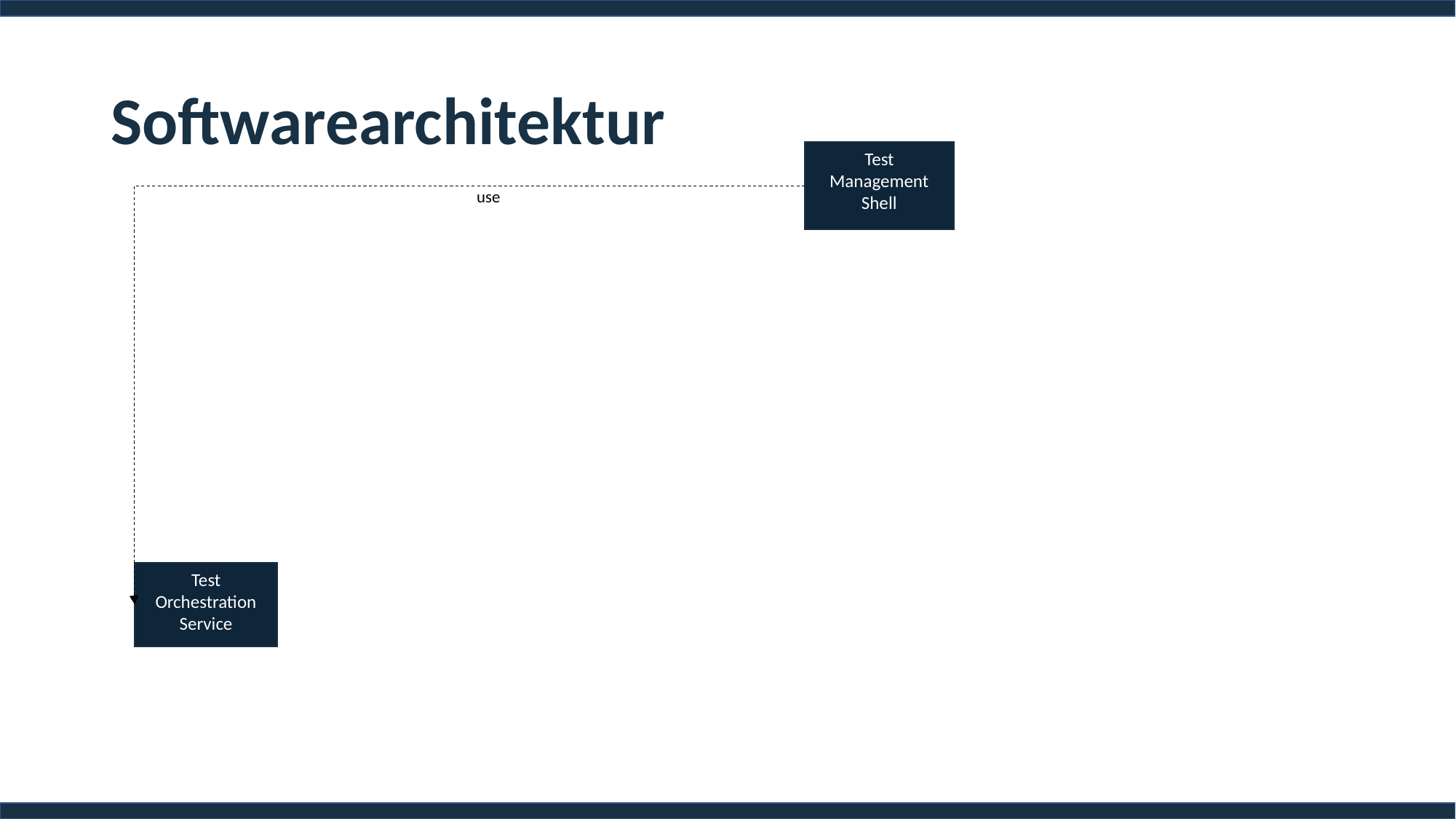

# Softwarearchitektur
Test Management Shell
use
Test Orchestration Service